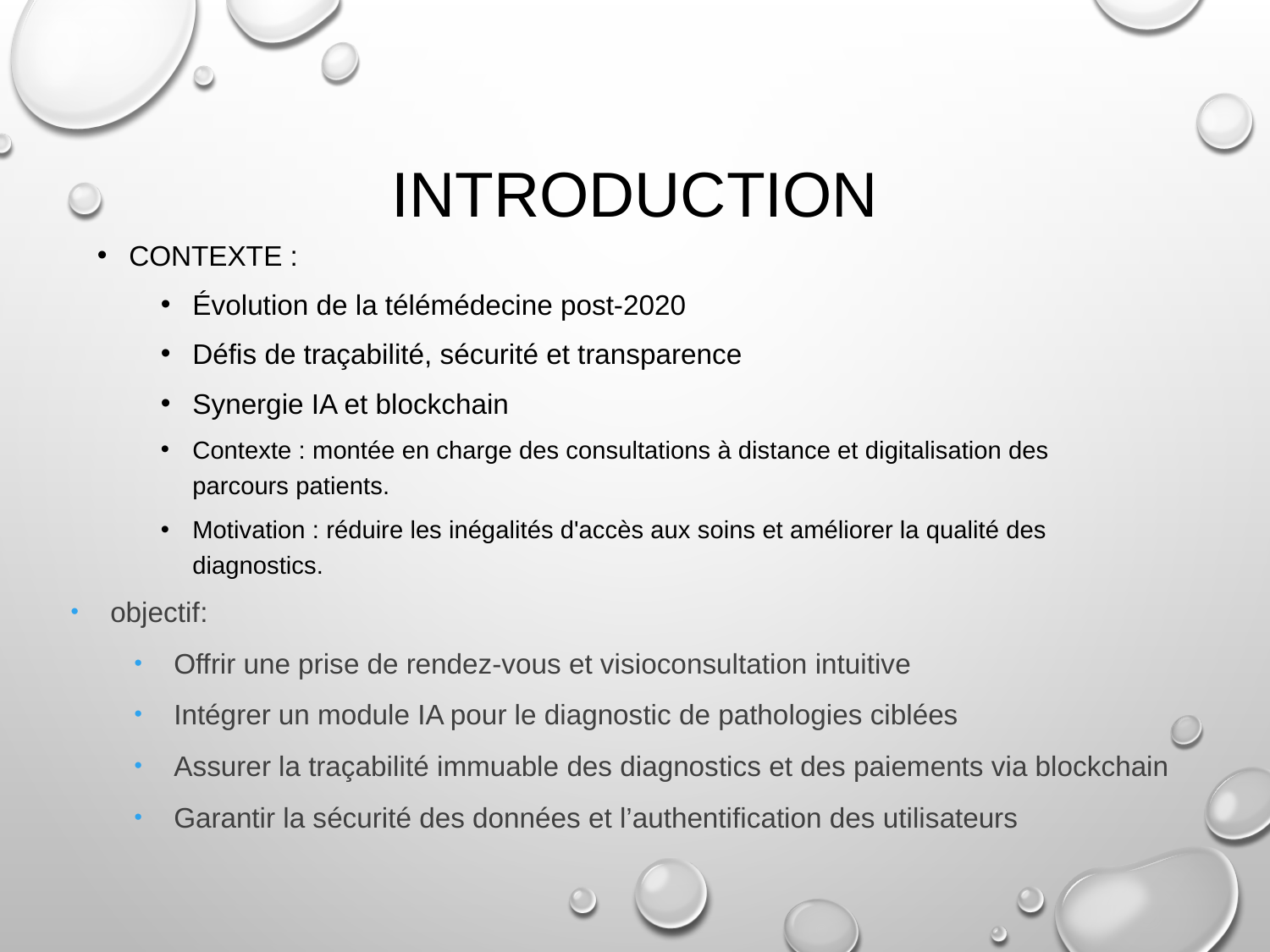

# Introduction
Contexte :
Évolution de la télémédecine post-2020
Défis de traçabilité, sécurité et transparence
Synergie IA et blockchain
Contexte : montée en charge des consultations à distance et digitalisation des parcours patients.
Motivation : réduire les inégalités d'accès aux soins et améliorer la qualité des diagnostics.

objectif:
Offrir une prise de rendez-vous et visioconsultation intuitive
Intégrer un module IA pour le diagnostic de pathologies ciblées
Assurer la traçabilité immuable des diagnostics et des paiements via blockchain
Garantir la sécurité des données et l’authentification des utilisateurs